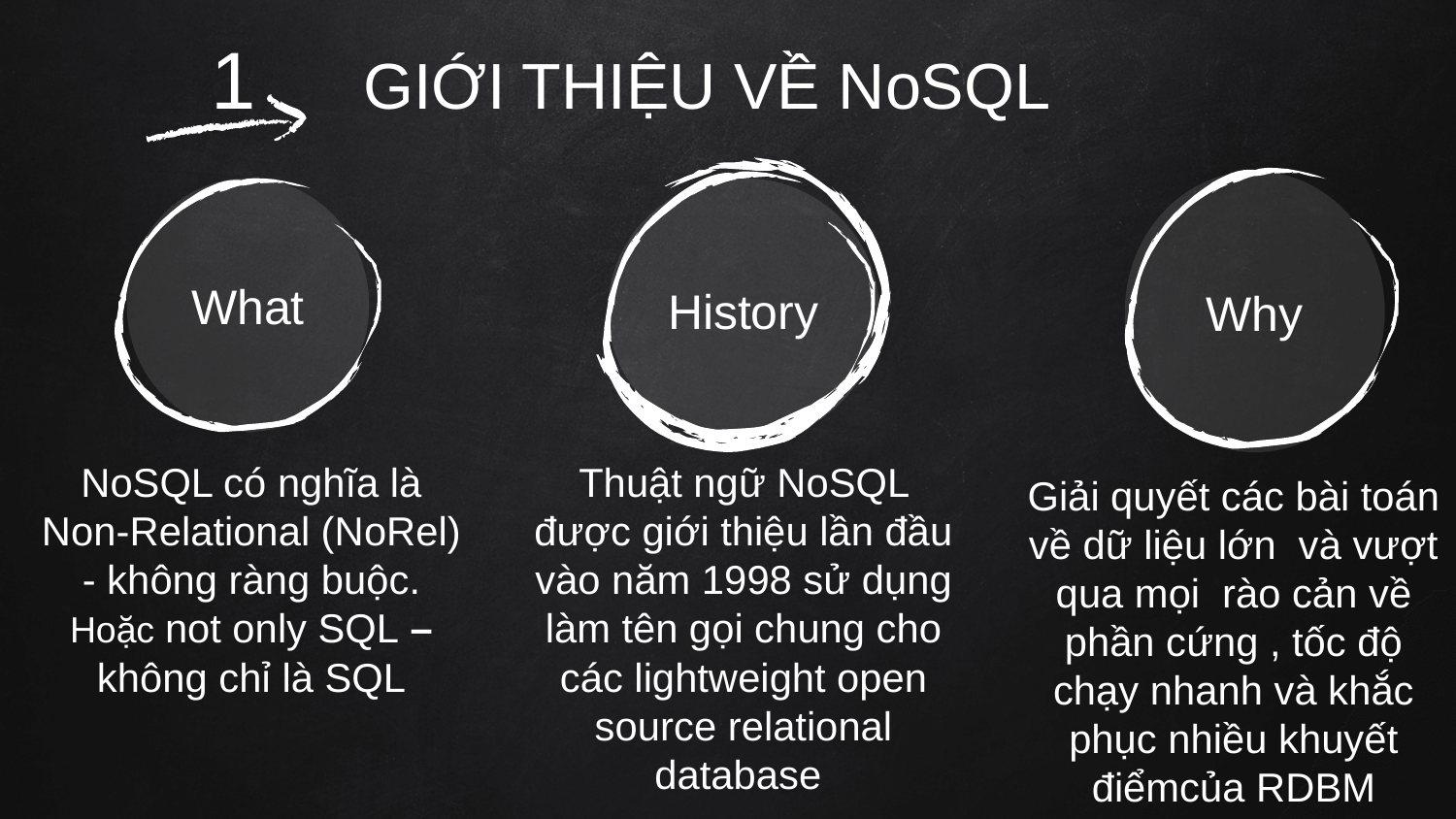

# 1      GIỚI THIỆU VỀ NoSQL

Why
History

What
NoSQL có nghĩa là Non-Relational (NoRel) - không ràng buộc.
Hoặc not only SQL – không chỉ là SQL

Thuật ngữ NoSQL được giới thiệu lần đầu vào năm 1998 sử dụng làm tên gọi chung cho các lightweight open source relational database
Giải quyết các bài toán về dữ liệu lớn  và vượt qua mọi  rào cản về phần cứng , tốc độ chạy nhanh và khắc phục nhiều khuyết điểmcủa RDBM